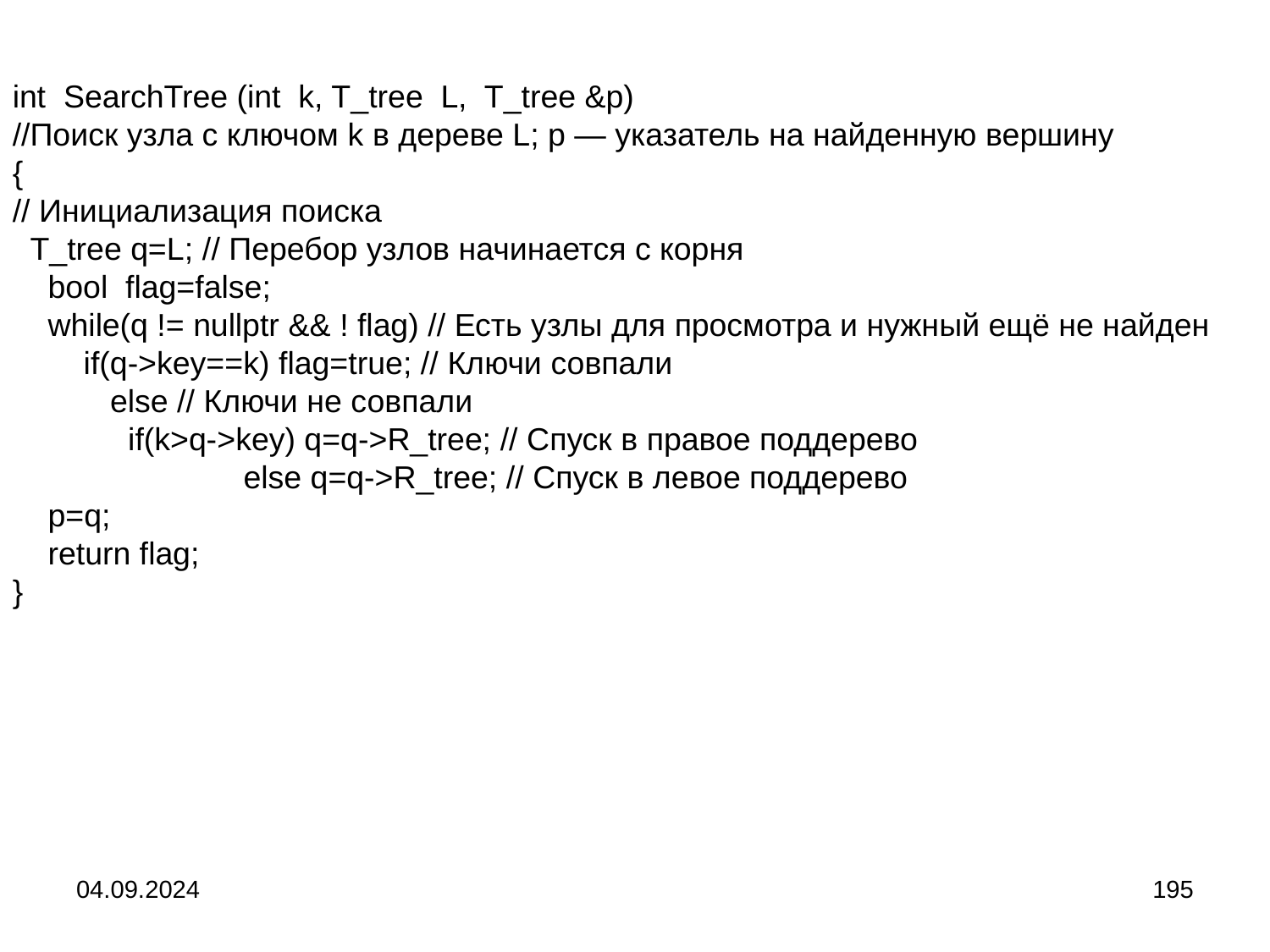

int  SearchTree (int  k, T_tree  L,  T_tree &p)
//Поиск узла с ключом k в дереве L; p ― указатель на найденную вершину
{
// Инициализация поиска
  T_tree q=L; // Перебор узлов начинается с корня
    bool  flag=false;
    while(q != nullptr && ! flag) // Есть узлы для просмотра и нужный ещё не найден
        if(q->key==k) flag=true; // Ключи совпали
           else // Ключи не совпали
             if(k>q->key) q=q->R_tree; // Cпуск в правое поддерево
                          else q=q->R_tree; // Cпуск в левое поддерево
    p=q;
    return flag;
}
04.09.2024
195